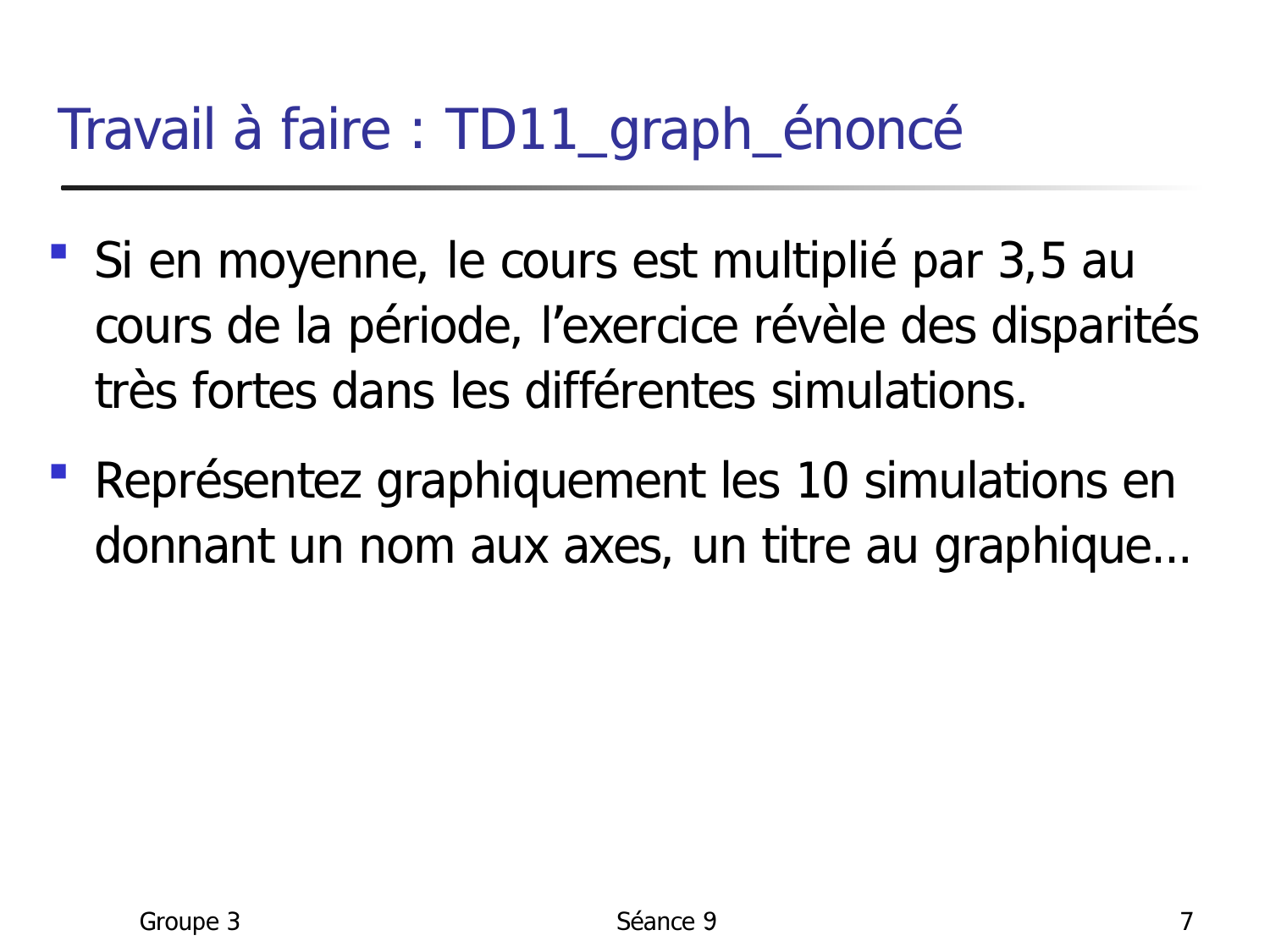

# Travail à faire : TD11_graph_énoncé
Si en moyenne, le cours est multiplié par 3,5 au cours de la période, l’exercice révèle des disparités très fortes dans les différentes simulations.
Représentez graphiquement les 10 simulations en donnant un nom aux axes, un titre au graphique…
Groupe 3
Séance 9
7